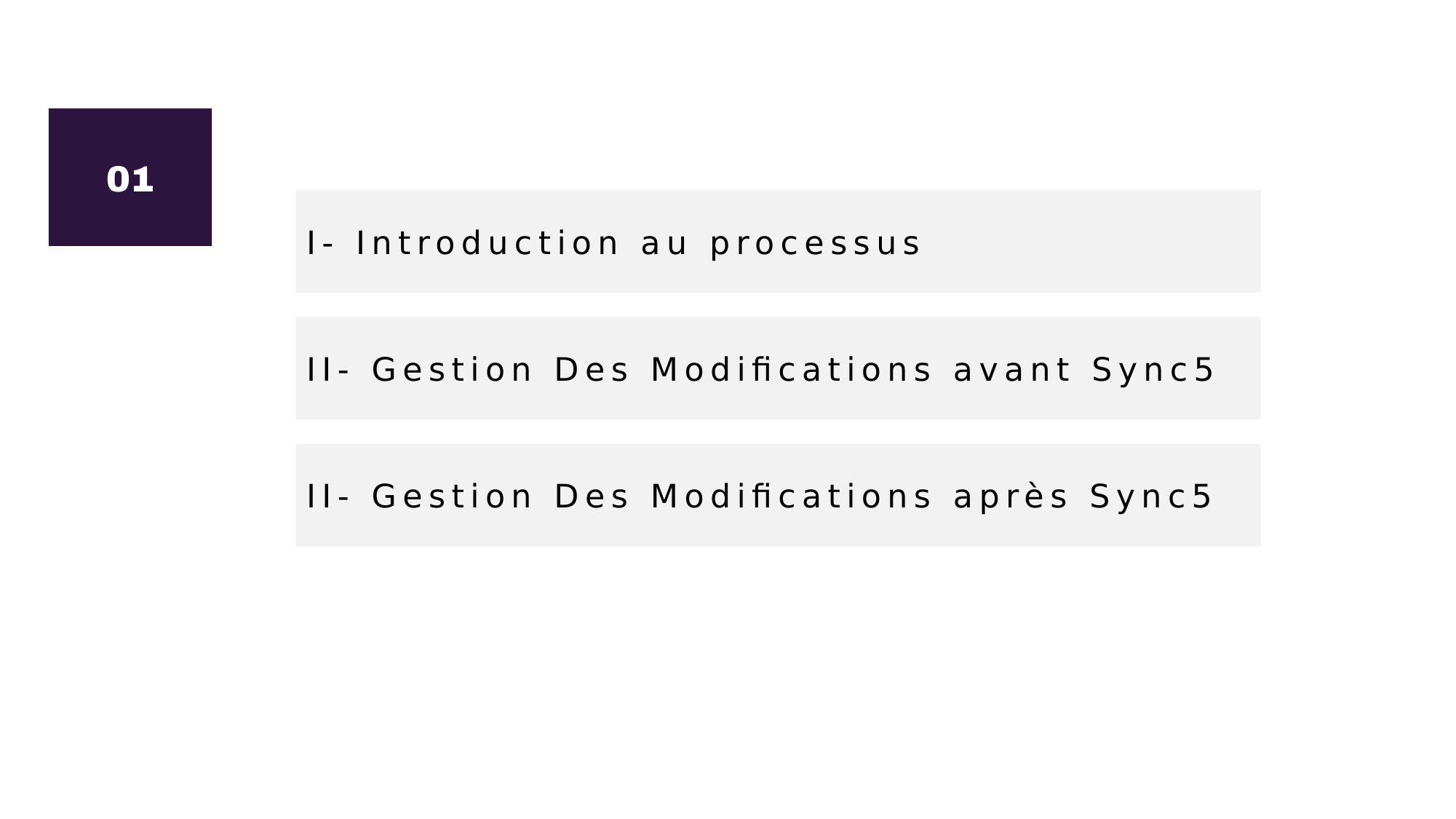

AGENDA
01
I- Introduction au processus
II- Gestion Des Modifications avant Sync5
II- Gestion Des Modifications après Sync5